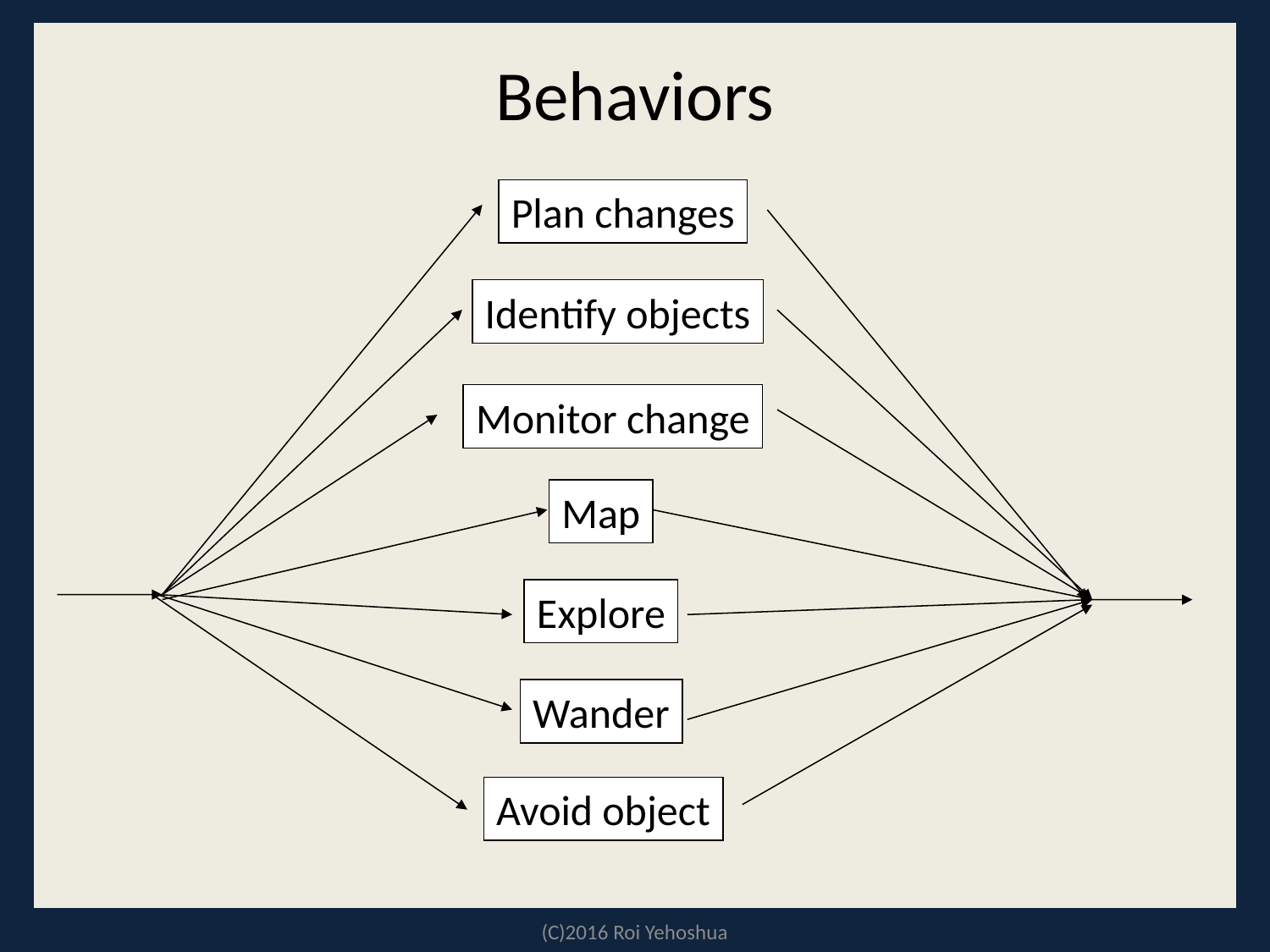

# Behaviors
Plan changes

Identify objects

Monitor change

Map

Explore

Wander
Avoid object
(C)2016 Roi Yehoshua